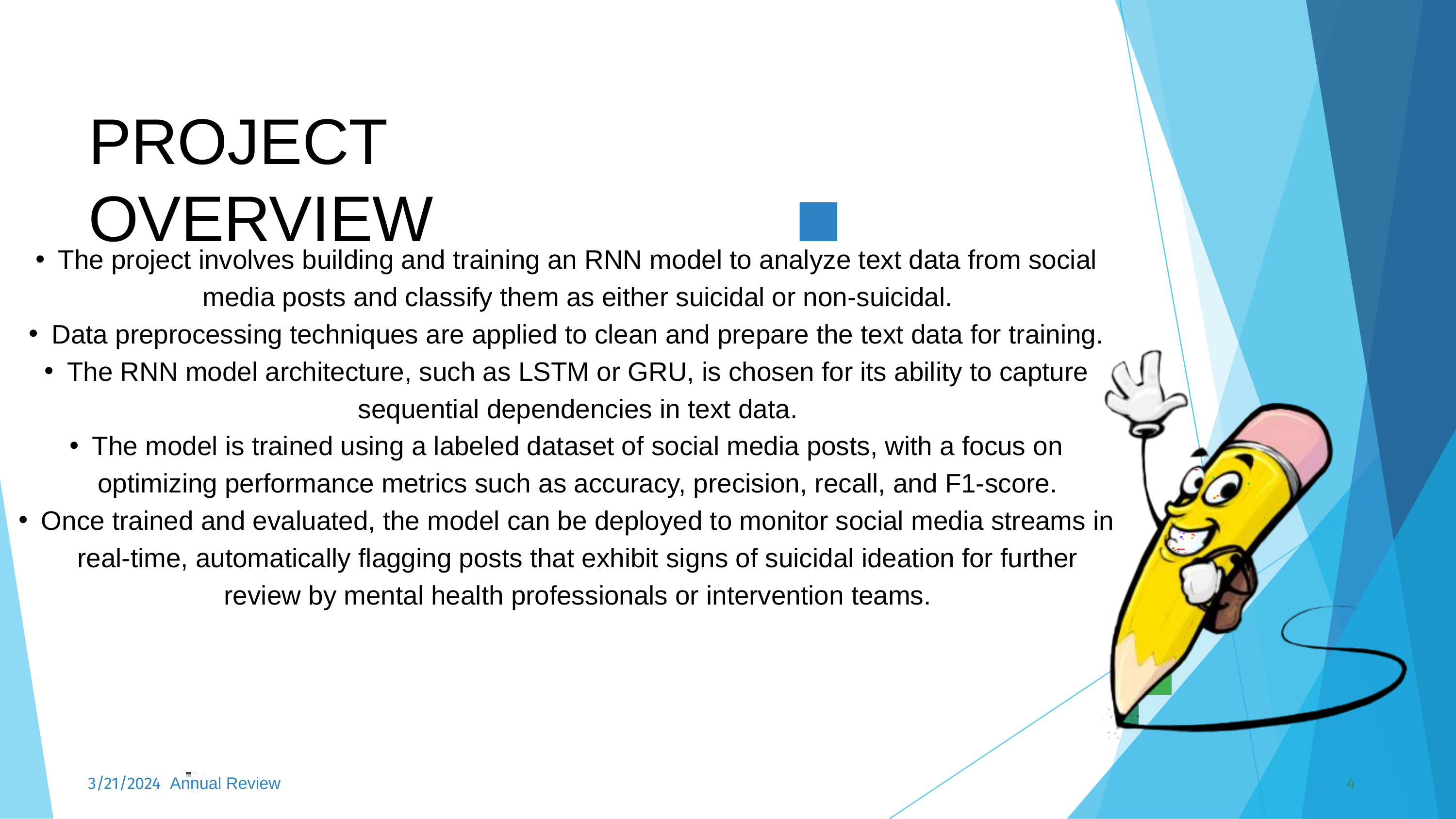

PROJECT	OVERVIEW

The project involves building and training an RNN model to analyze text data from social media posts and classify them as either suicidal or non-suicidal.
Data preprocessing techniques are applied to clean and prepare the text data for training.
The RNN model architecture, such as LSTM or GRU, is chosen for its ability to capture sequential dependencies in text data.
The model is trained using a labeled dataset of social media posts, with a focus on optimizing performance metrics such as accuracy, precision, recall, and F1-score.
Once trained and evaluated, the model can be deployed to monitor social media streams in real-time, automatically flagging posts that exhibit signs of suicidal ideation for further review by mental health professionals or intervention teams.

3/21/2024  Annual Review
4